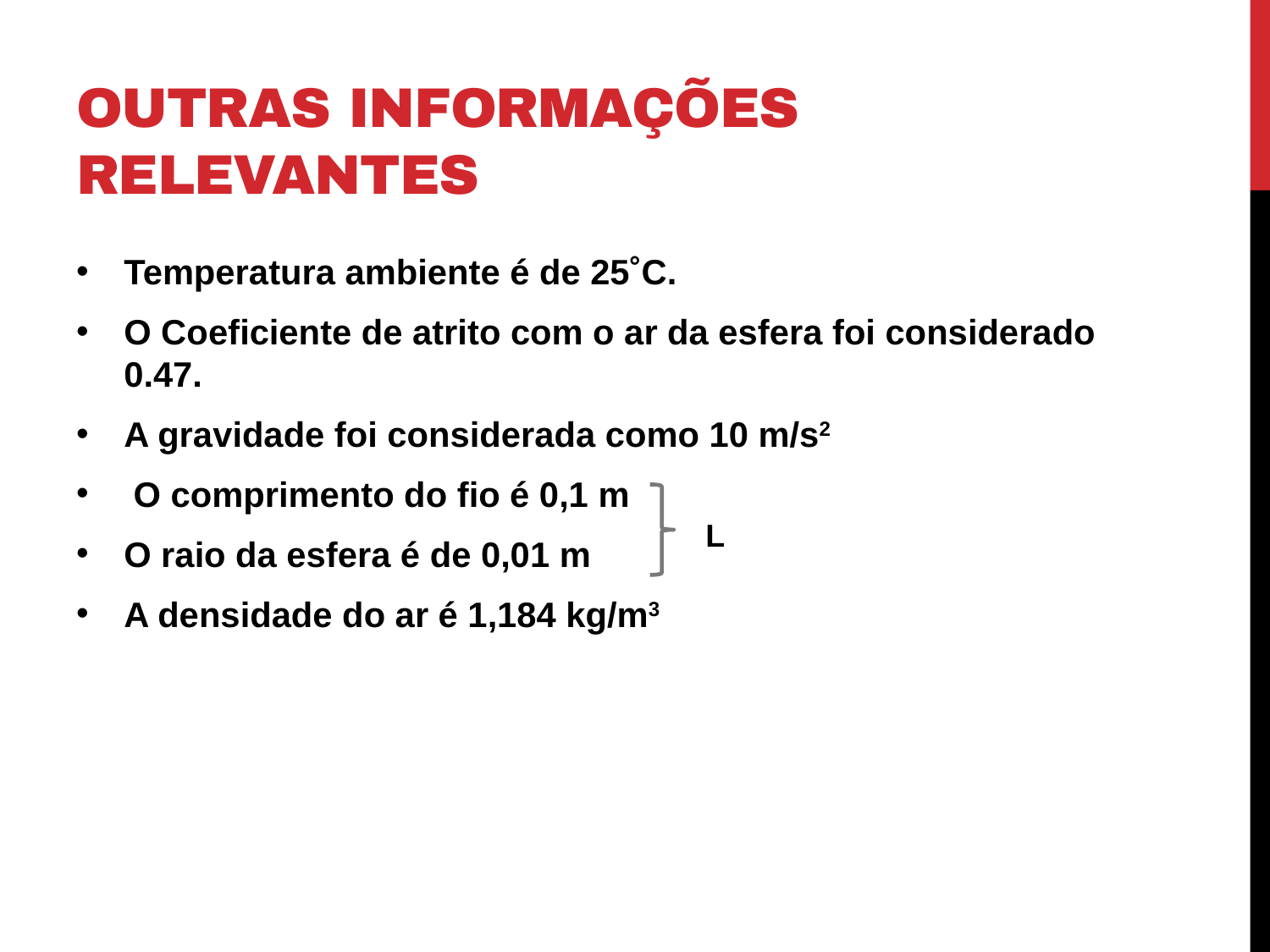

# Outras informações relevantes
Temperatura ambiente é de 25˚C.
O Coeficiente de atrito com o ar da esfera foi considerado 0.47.
A gravidade foi considerada como 10 m/s2
 O comprimento do fio é 0,1 m
O raio da esfera é de 0,01 m
A densidade do ar é 1,184 kg/m3

L